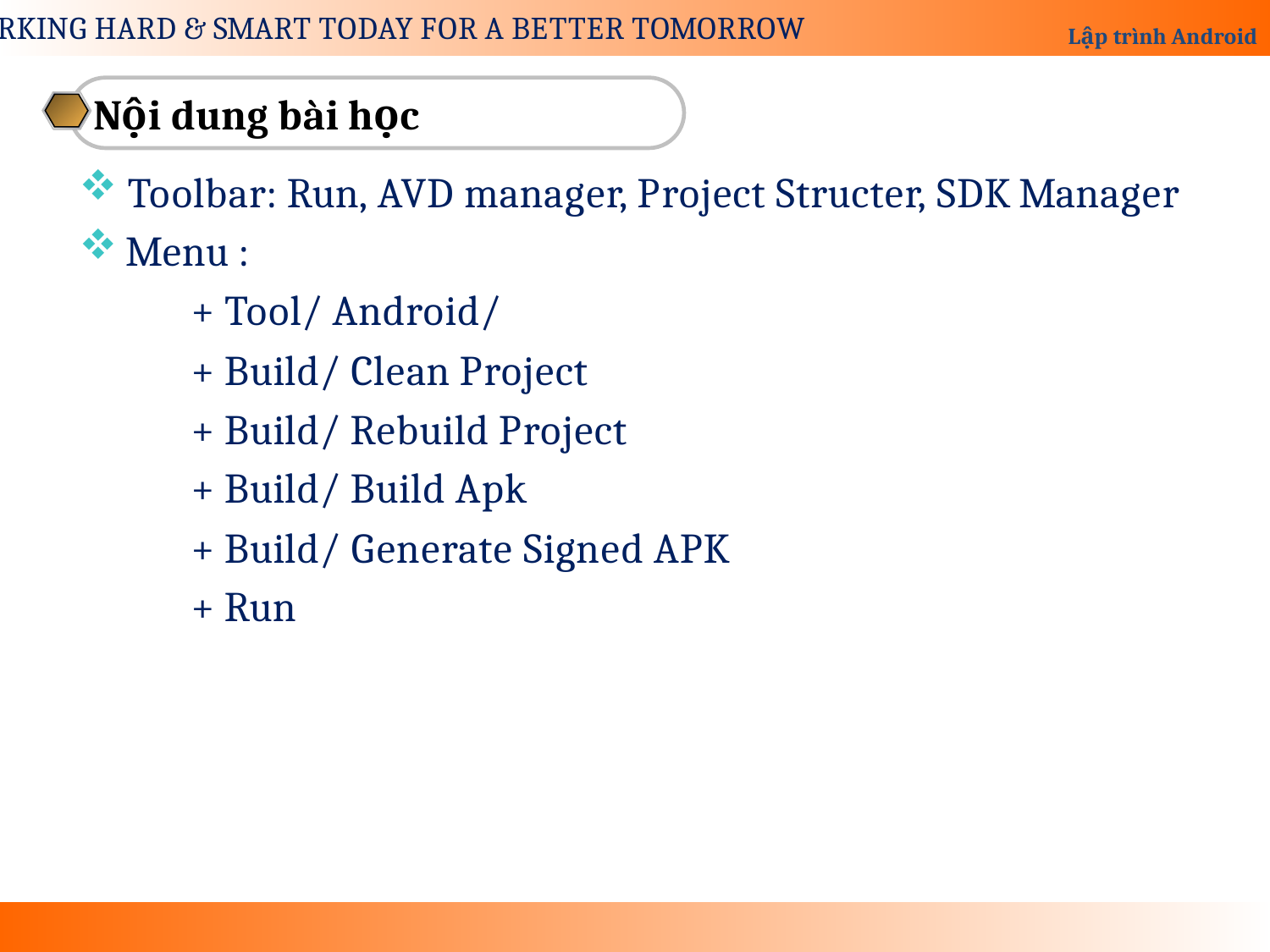

Nội dung bài học

Toolbar: Run, AVD manager, Project Structer, SDK Manager
Menu :
            + Tool/ Android/
            + Build/ Clean Project
            + Build/ Rebuild Project
            + Build/ Build Apk
            + Build/ Generate Signed APK
            + Run